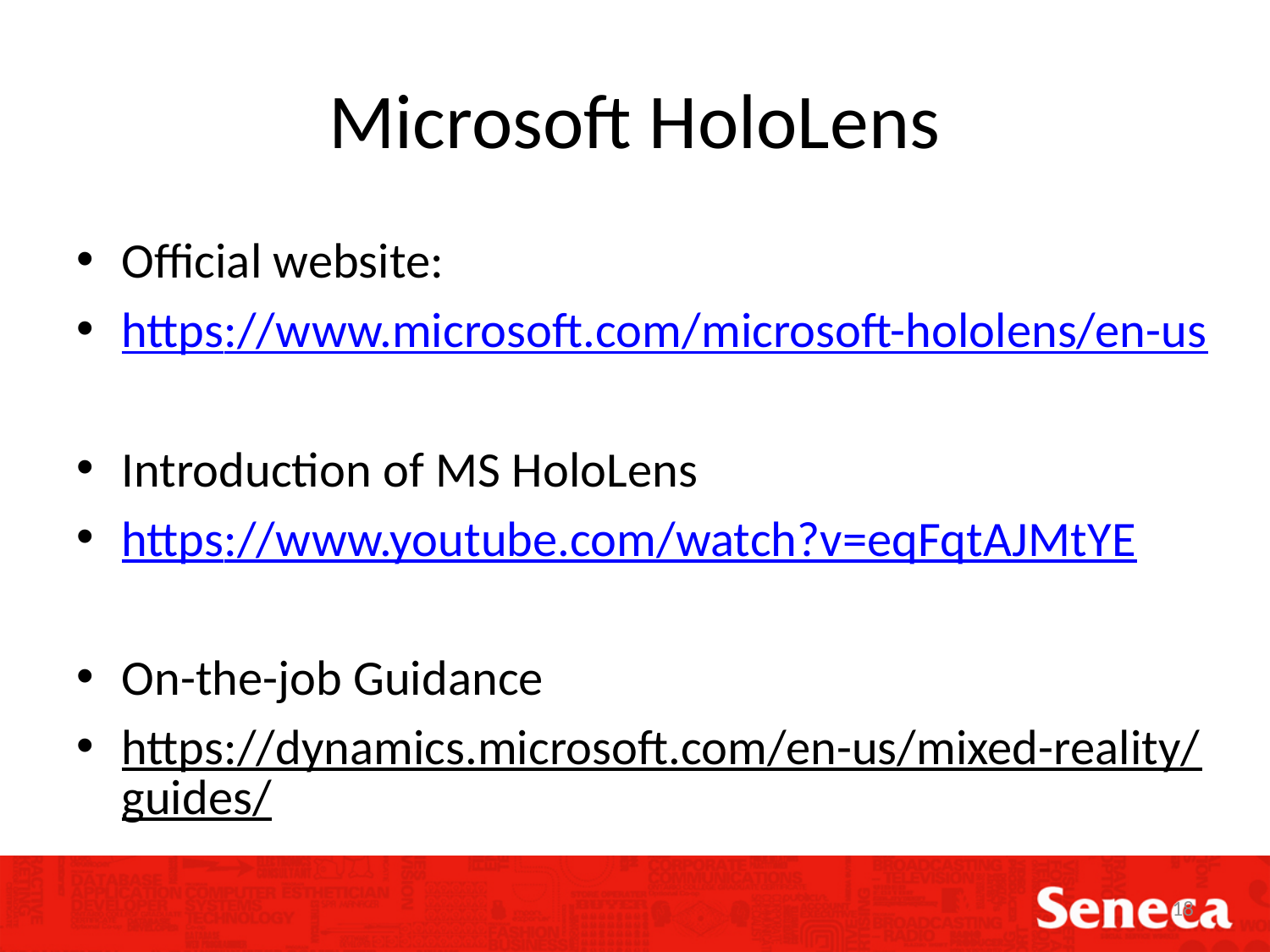

# Microsoft HoloLens
Official website:
https://www.microsoft.com/microsoft-hololens/en-us

Introduction of MS HoloLens
https://www.youtube.com/watch?v=eqFqtAJMtYE

On-the-job Guidance
https://dynamics.microsoft.com/en-us/mixed-reality/guides/

18